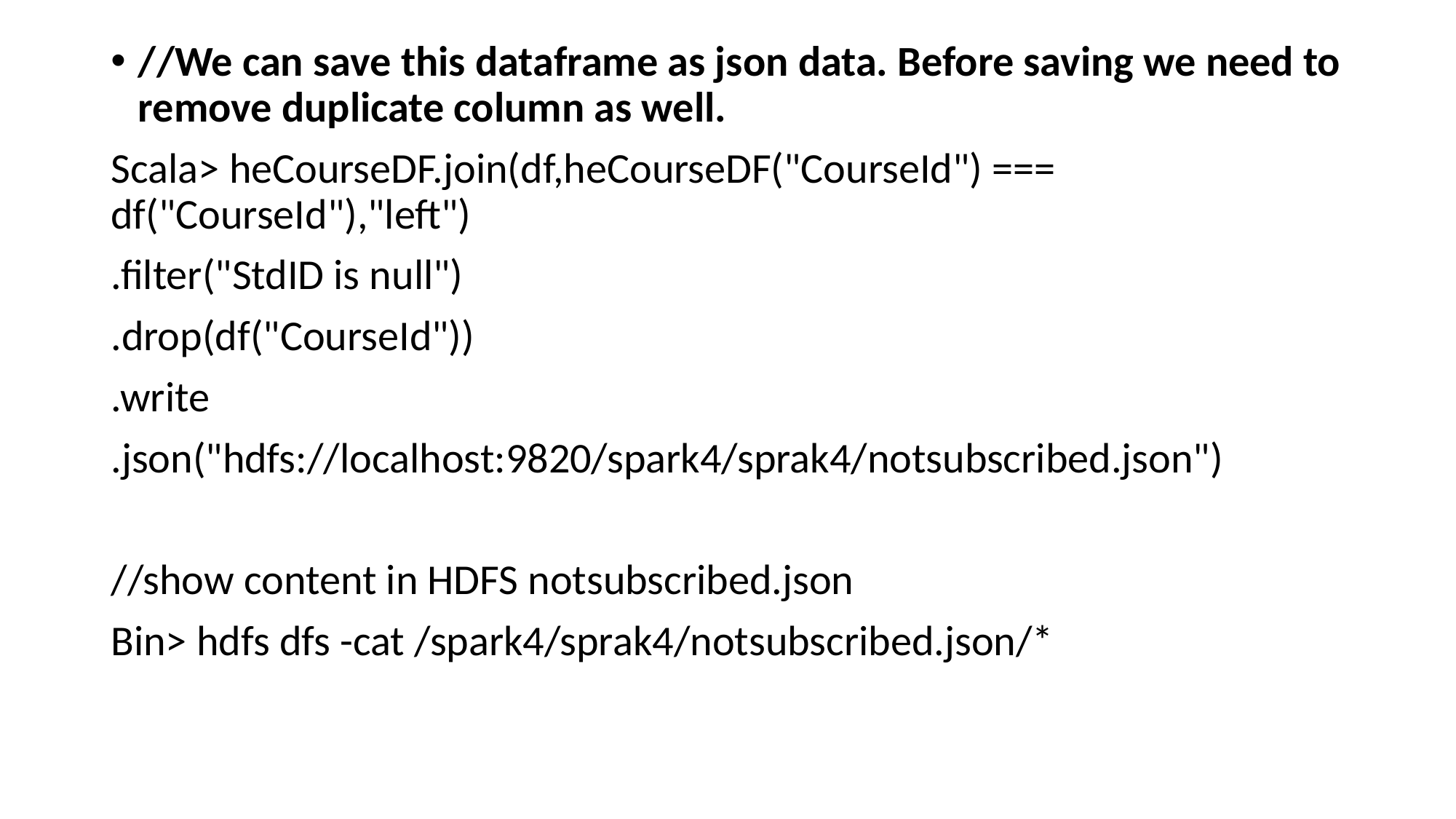

//We can save this dataframe as json data. Before saving we need to remove duplicate column as well.
Scala> heCourseDF.join(df,heCourseDF("CourseId") === df("CourseId"),"left")
.filter("StdID is null")
.drop(df("CourseId"))
.write
.json("hdfs://localhost:9820/spark4/sprak4/notsubscribed.json")

//show content in HDFS notsubscribed.json
Bin> hdfs dfs -cat /spark4/sprak4/notsubscribed.json/*